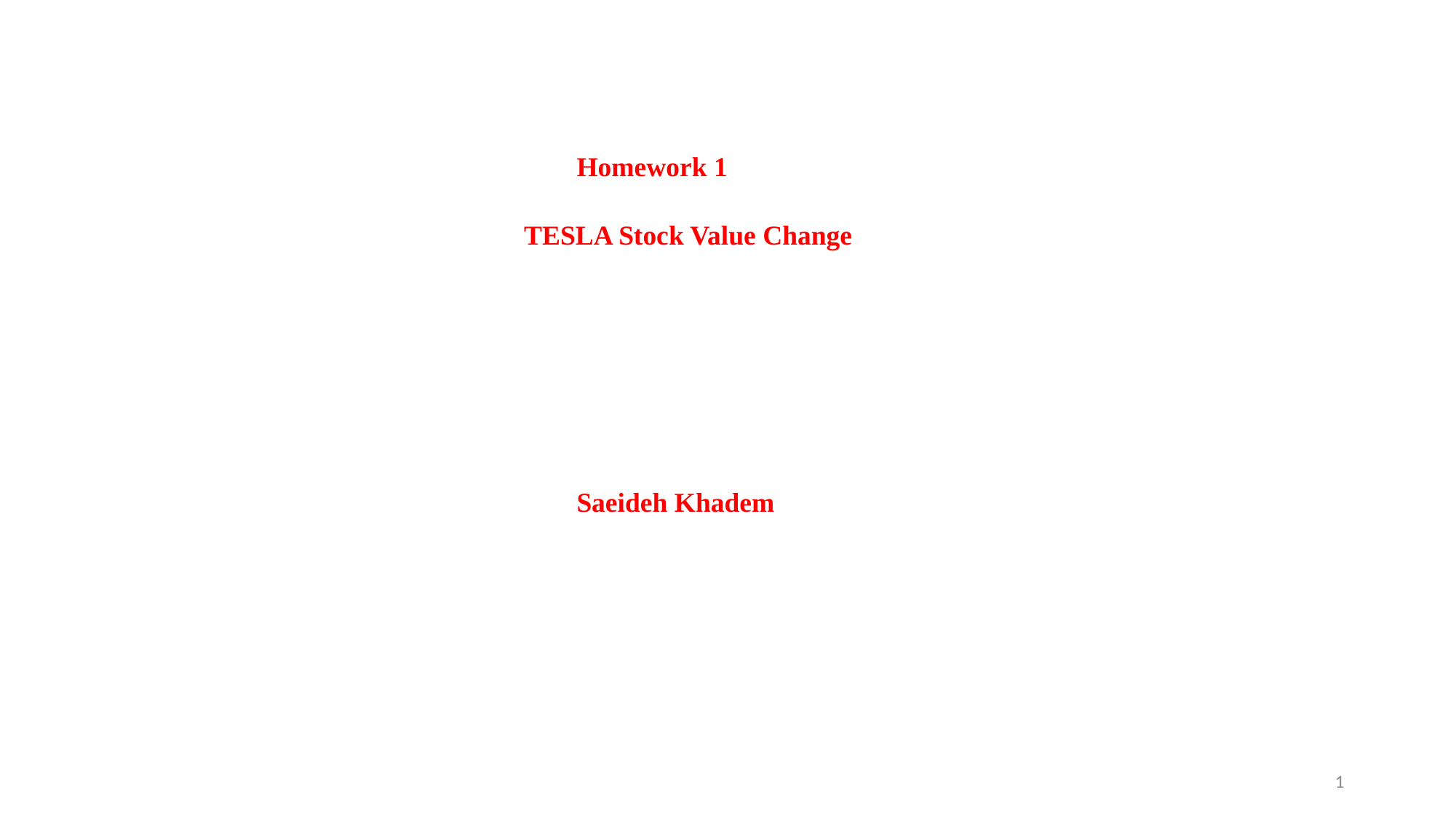

Homework 1
TESLA Stock Value Change
Saeideh Khadem
1